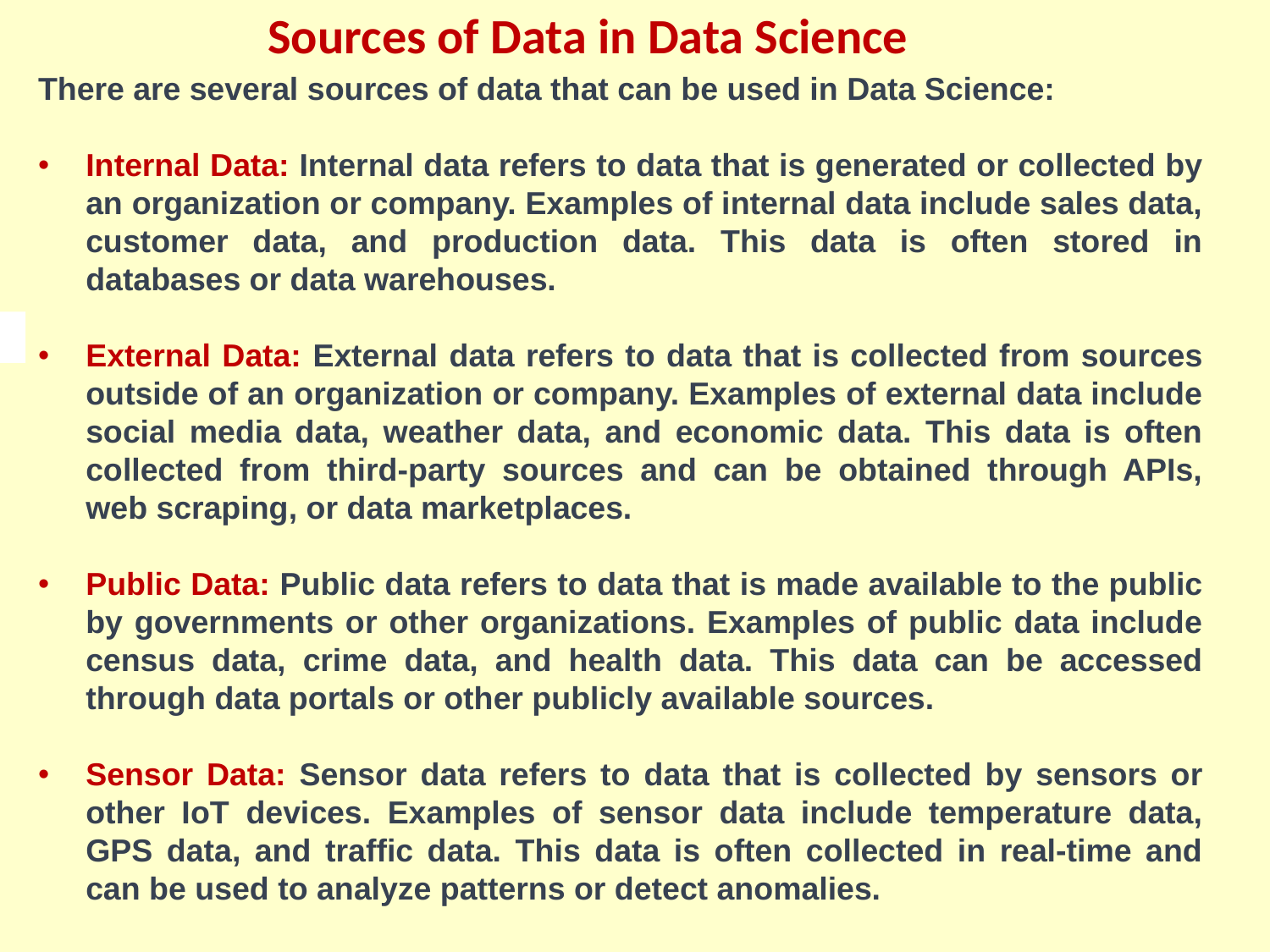

# Sources of Data in Data Science
There are several sources of data that can be used in Data Science:

Internal Data: Internal data refers to data that is generated or collected by an organization or company. Examples of internal data include sales data, customer data, and production data. This data is often stored in databases or data warehouses.

External Data: External data refers to data that is collected from sources outside of an organization or company. Examples of external data include social media data, weather data, and economic data. This data is often collected from third-party sources and can be obtained through APIs, web scraping, or data marketplaces.

Public Data: Public data refers to data that is made available to the public by governments or other organizations. Examples of public data include census data, crime data, and health data. This data can be accessed through data portals or other publicly available sources.

Sensor Data: Sensor data refers to data that is collected by sensors or other IoT devices. Examples of sensor data include temperature data, GPS data, and traffic data. This data is often collected in real-time and can be used to analyze patterns or detect anomalies.